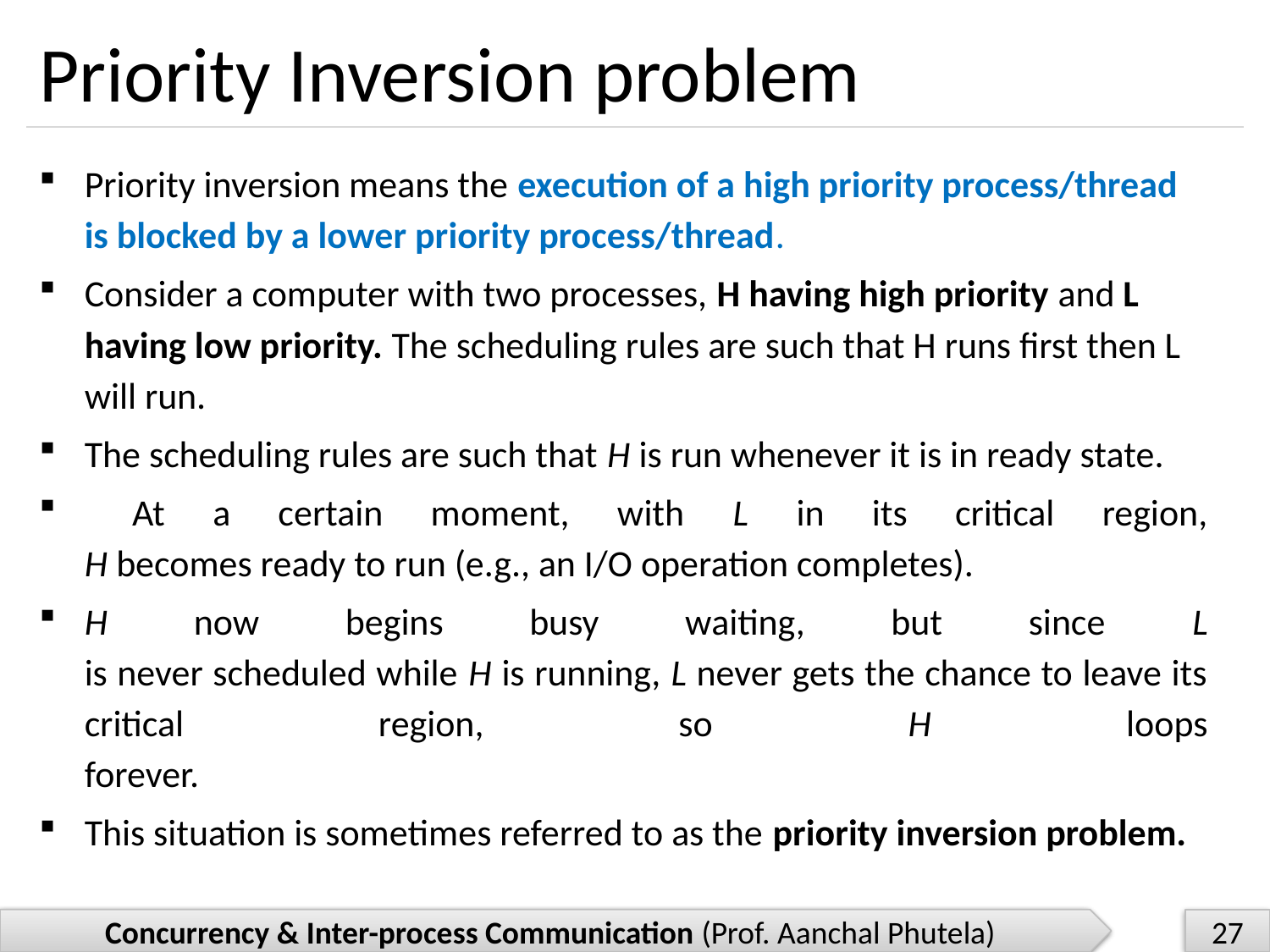

# Priority Inversion problem
Priority inversion means the execution of a high priority process/thread is blocked by a lower priority process/thread.
Consider a computer with two processes, H having high priority and L having low priority. The scheduling rules are such that H runs first then L will run.
The scheduling rules are such that H is run whenever it is in ready state.
 At a certain moment, with L in its critical region,
H becomes ready to run (e.g., an I/O operation completes).
H now begins busy waiting, but since L
is never scheduled while H is running, L never gets the chance to leave its critical region, so H loops
forever.
This situation is sometimes referred to as the priority inversion problem.